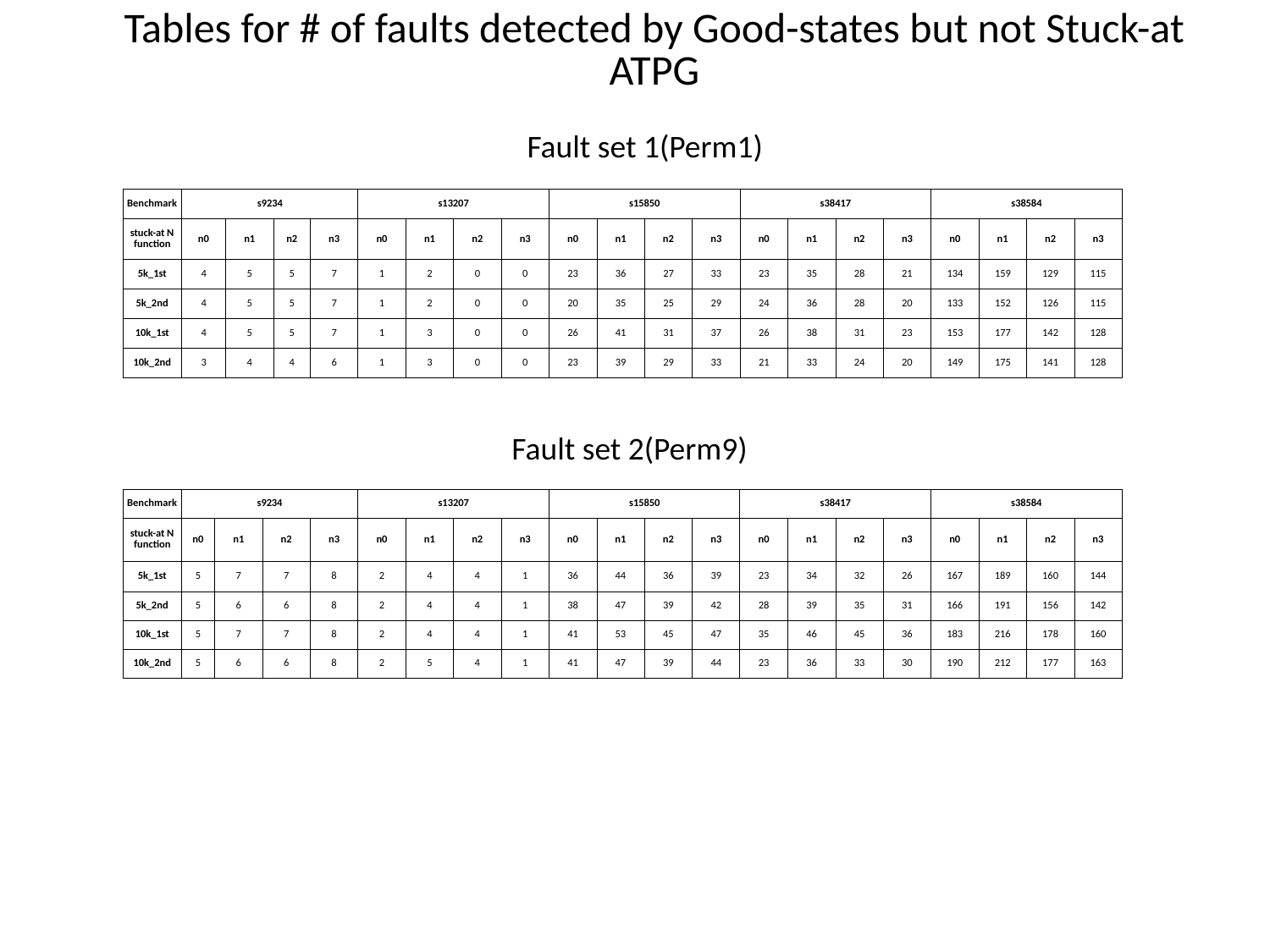

# Tables for # of faults detected by Good-states but not Stuck-at ATPG
Fault set 1(Perm1)
| Benchmark | s9234 |  |  |  | s13207 |  |  |  | s15850 |  |  |  | s38417 |  |  |  | s38584 |  |  |  |
| --- | --- | --- | --- | --- | --- | --- | --- | --- | --- | --- | --- | --- | --- | --- | --- | --- | --- | --- | --- | --- |
| stuck-at N function | n0 | n1 | n2 | n3 | n0 | n1 | n2 | n3 | n0 | n1 | n2 | n3 | n0 | n1 | n2 | n3 | n0 | n1 | n2 | n3 |
| 5k\_1st | 4 | 5 | 5 | 7 | 1 | 2 | 0 | 0 | 23 | 36 | 27 | 33 | 23 | 35 | 28 | 21 | 134 | 159 | 129 | 115 |
| 5k\_2nd | 4 | 5 | 5 | 7 | 1 | 2 | 0 | 0 | 20 | 35 | 25 | 29 | 24 | 36 | 28 | 20 | 133 | 152 | 126 | 115 |
| 10k\_1st | 4 | 5 | 5 | 7 | 1 | 3 | 0 | 0 | 26 | 41 | 31 | 37 | 26 | 38 | 31 | 23 | 153 | 177 | 142 | 128 |
| 10k\_2nd | 3 | 4 | 4 | 6 | 1 | 3 | 0 | 0 | 23 | 39 | 29 | 33 | 21 | 33 | 24 | 20 | 149 | 175 | 141 | 128 |
Fault set 2(Perm9)
| Benchmark | s9234 |  |  |  | s13207 |  |  |  | s15850 |  |  |  | s38417 |  |  |  | s38584 |  |  |  |
| --- | --- | --- | --- | --- | --- | --- | --- | --- | --- | --- | --- | --- | --- | --- | --- | --- | --- | --- | --- | --- |
| stuck-at N function | n0 | n1 | n2 | n3 | n0 | n1 | n2 | n3 | n0 | n1 | n2 | n3 | n0 | n1 | n2 | n3 | n0 | n1 | n2 | n3 |
| 5k\_1st | 5 | 7 | 7 | 8 | 2 | 4 | 4 | 1 | 36 | 44 | 36 | 39 | 23 | 34 | 32 | 26 | 167 | 189 | 160 | 144 |
| 5k\_2nd | 5 | 6 | 6 | 8 | 2 | 4 | 4 | 1 | 38 | 47 | 39 | 42 | 28 | 39 | 35 | 31 | 166 | 191 | 156 | 142 |
| 10k\_1st | 5 | 7 | 7 | 8 | 2 | 4 | 4 | 1 | 41 | 53 | 45 | 47 | 35 | 46 | 45 | 36 | 183 | 216 | 178 | 160 |
| 10k\_2nd | 5 | 6 | 6 | 8 | 2 | 5 | 4 | 1 | 41 | 47 | 39 | 44 | 23 | 36 | 33 | 30 | 190 | 212 | 177 | 163 |